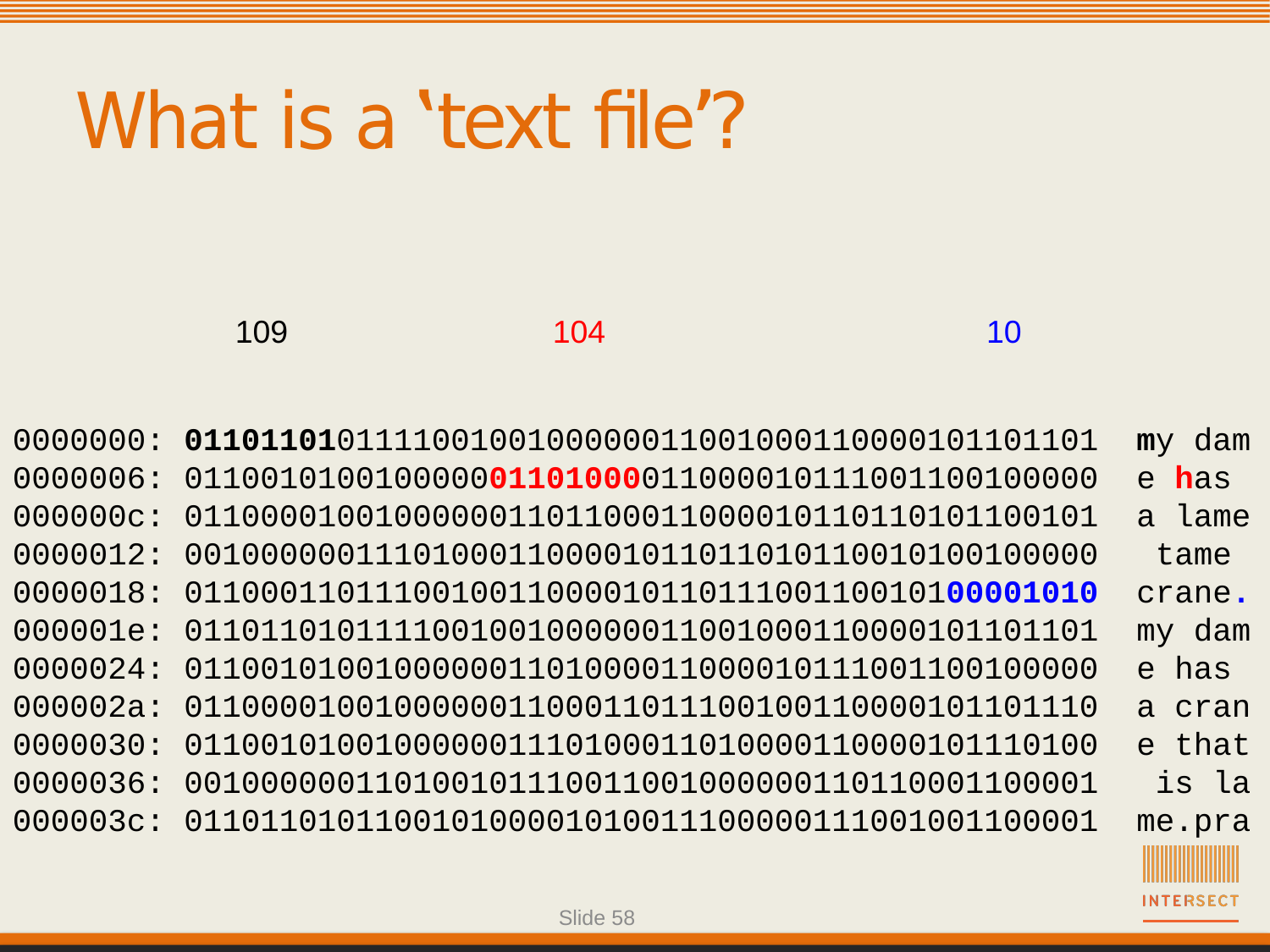

# What is a ‘text file’?
109
104
10
0000000: 011011010111100100100000011001000110000101101101  my dam
0000006: 011001010010000001101000011000010111001100100000  e has
000000c: 011000010010000001101100011000010110110101100101  a lame
0000012: 001000000111010001100001011011010110010100100000   tame
0000018: 011000110111001001100001011011100110010100001010  crane.
000001e: 011011010111100100100000011001000110000101101101  my dam
0000024: 011001010010000001101000011000010111001100100000  e has
000002a: 011000010010000001100011011100100110000101101110  a cran
0000030: 011001010010000001110100011010000110000101110100  e that
0000036: 001000000110100101110011001000000110110001100001   is la
000003c: 011011010110010100001010011100000111001001100001  me.pra

Slide 58